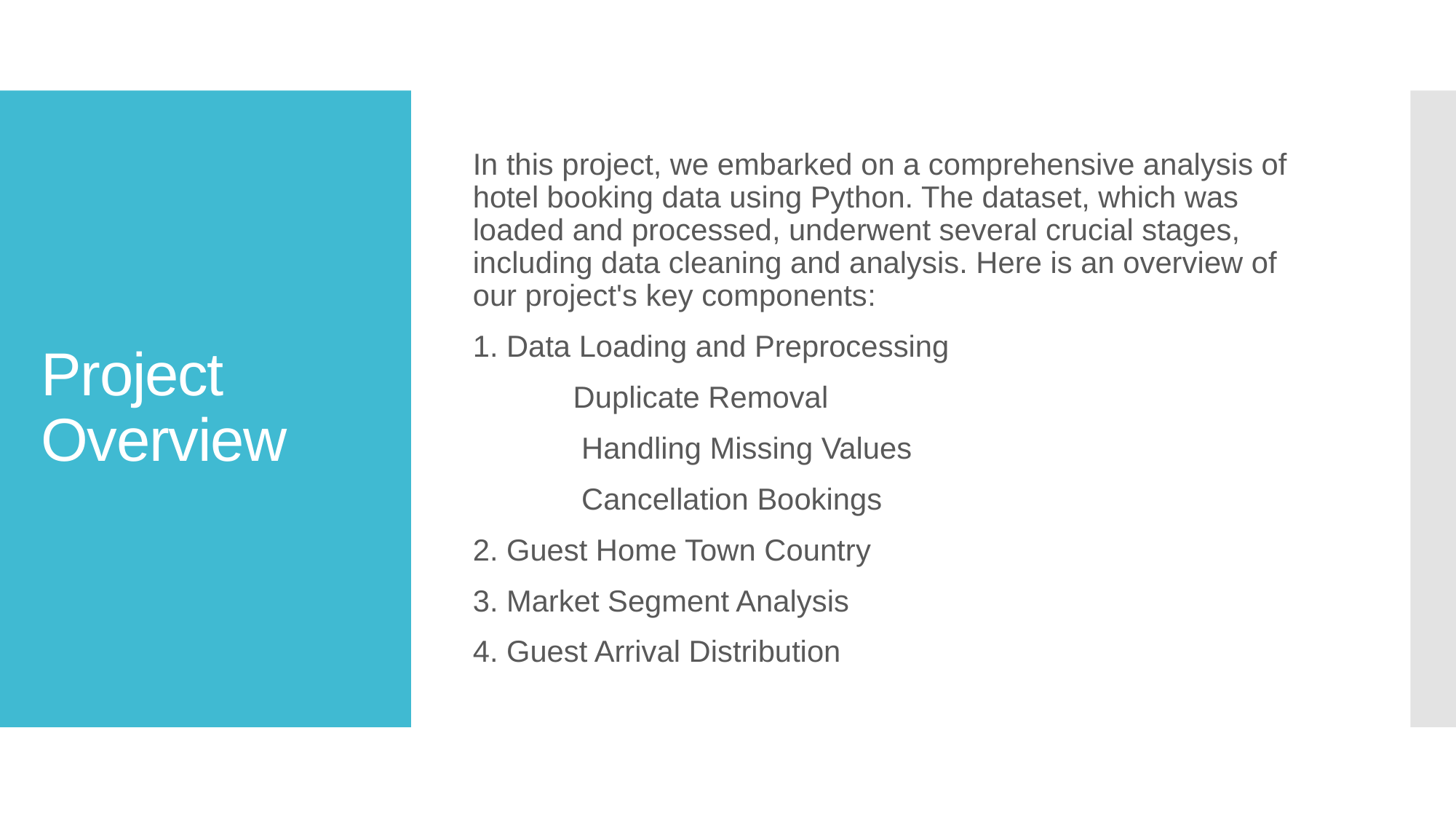

In this project, we embarked on a comprehensive analysis of hotel booking data using Python. The dataset, which was loaded and processed, underwent several crucial stages, including data cleaning and analysis. Here is an overview of our project's key components:
1. Data Loading and Preprocessing
            Duplicate Removal
             Handling Missing Values
             Cancellation Bookings
2. Guest Home Town Country
3. Market Segment Analysis
4. Guest Arrival Distribution
# Project Overview